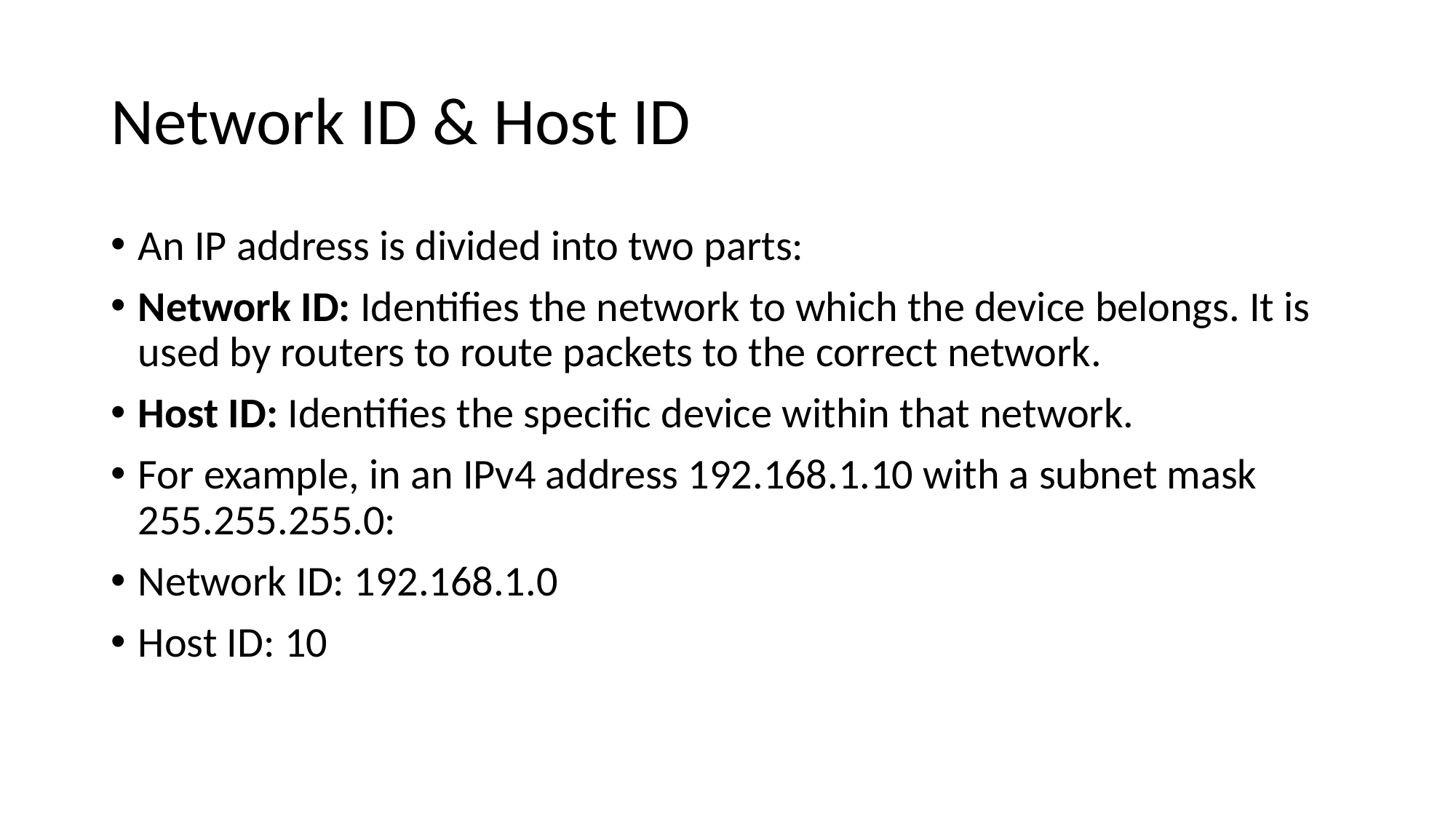

# Network ID & Host ID
An IP address is divided into two parts:
Network ID: Identifies the network to which the device belongs. It is used by routers to route packets to the correct network.
Host ID: Identifies the specific device within that network.
For example, in an IPv4 address 192.168.1.10 with a subnet mask 255.255.255.0:
Network ID: 192.168.1.0
Host ID: 10